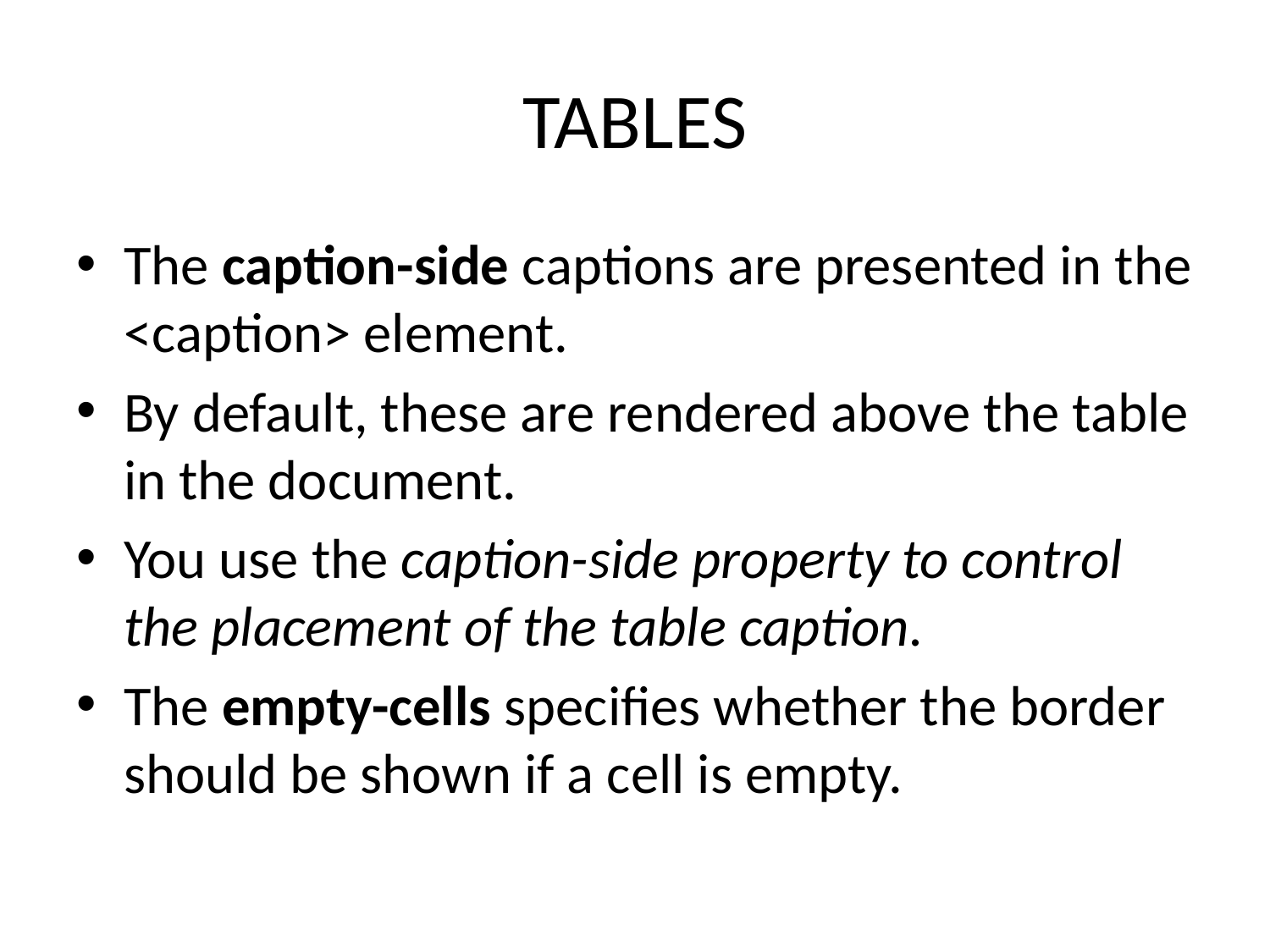

# TABLES
The caption-side captions are presented in the <caption> element.
By default, these are rendered above the table in the document.
You use the caption-side property to control the placement of the table caption.
The empty-cells specifies whether the border should be shown if a cell is empty.